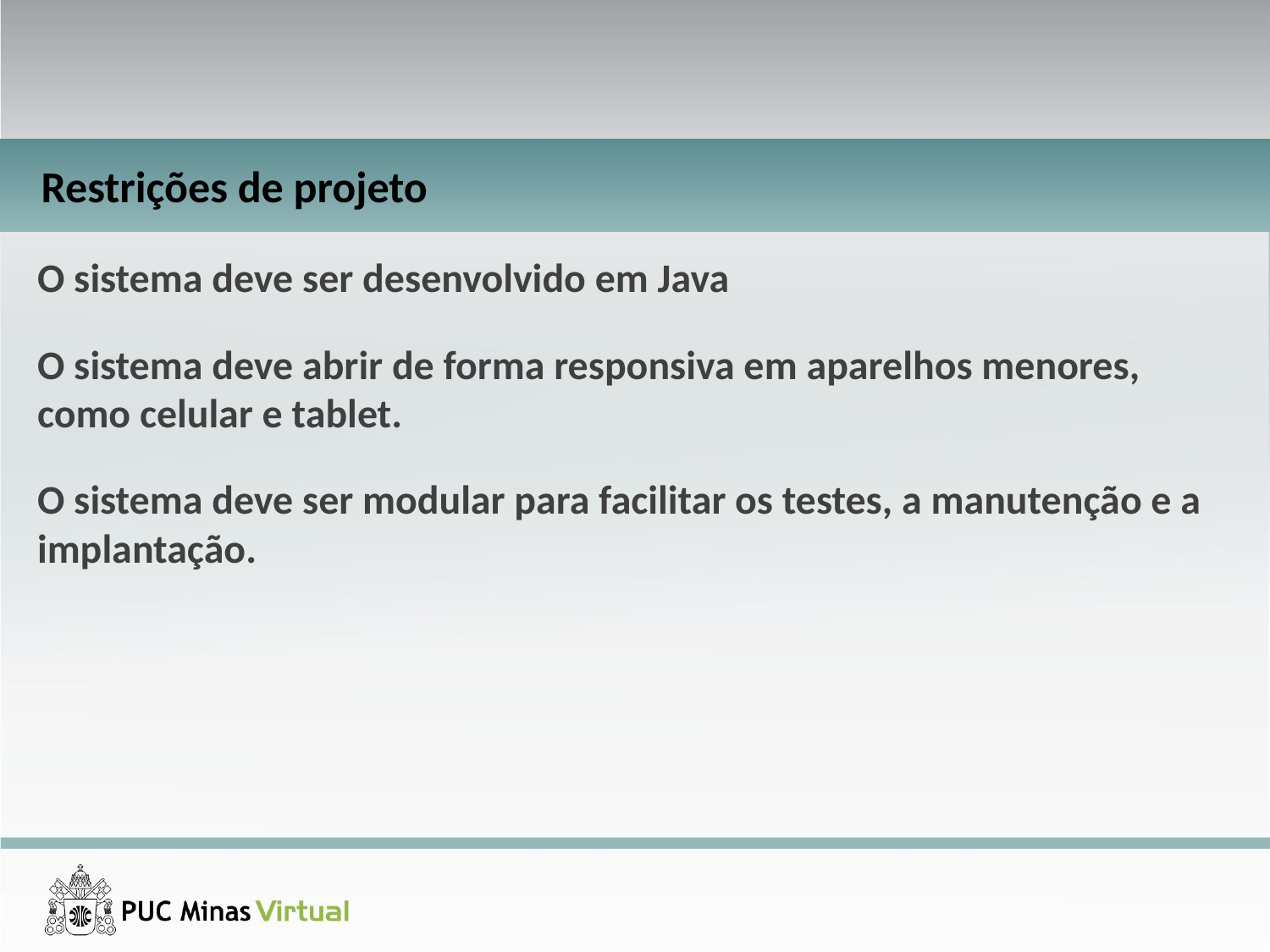

Sistema de DropShipping

Restrições de projeto
O sistema deve ser desenvolvido em Java

O sistema deve abrir de forma responsiva em aparelhos menores, como celular e tablet.

O sistema deve ser modular para facilitar os testes, a manutenção e a implantação.